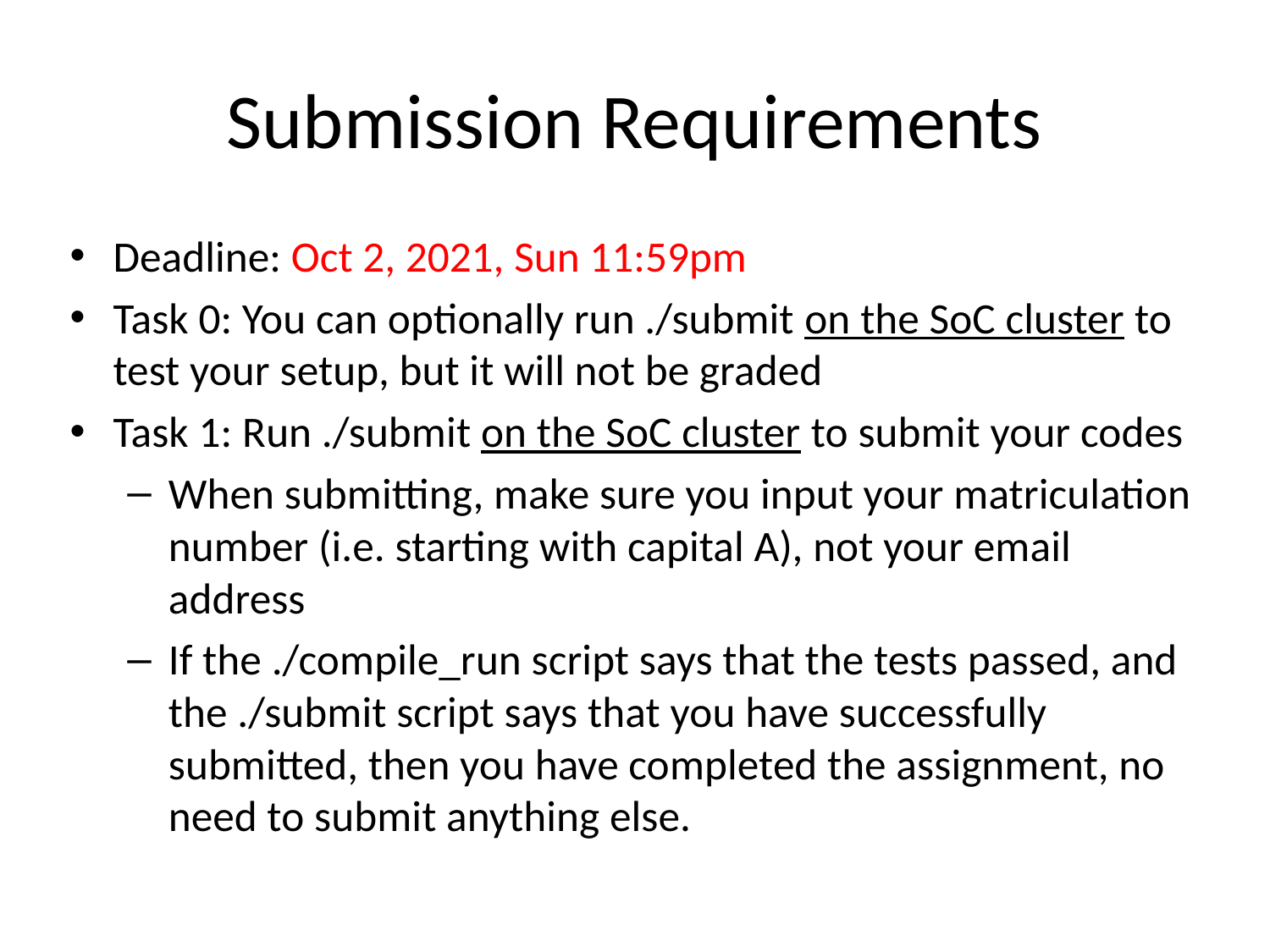

# Submission Requirements
Deadline: Oct 2, 2021, Sun 11:59pm
Task 0: You can optionally run ./submit on the SoC cluster to test your setup, but it will not be graded
Task 1: Run ./submit on the SoC cluster to submit your codes
When submitting, make sure you input your matriculation number (i.e. starting with capital A), not your email address
If the ./compile_run script says that the tests passed, and the ./submit script says that you have successfully submitted, then you have completed the assignment, no need to submit anything else.